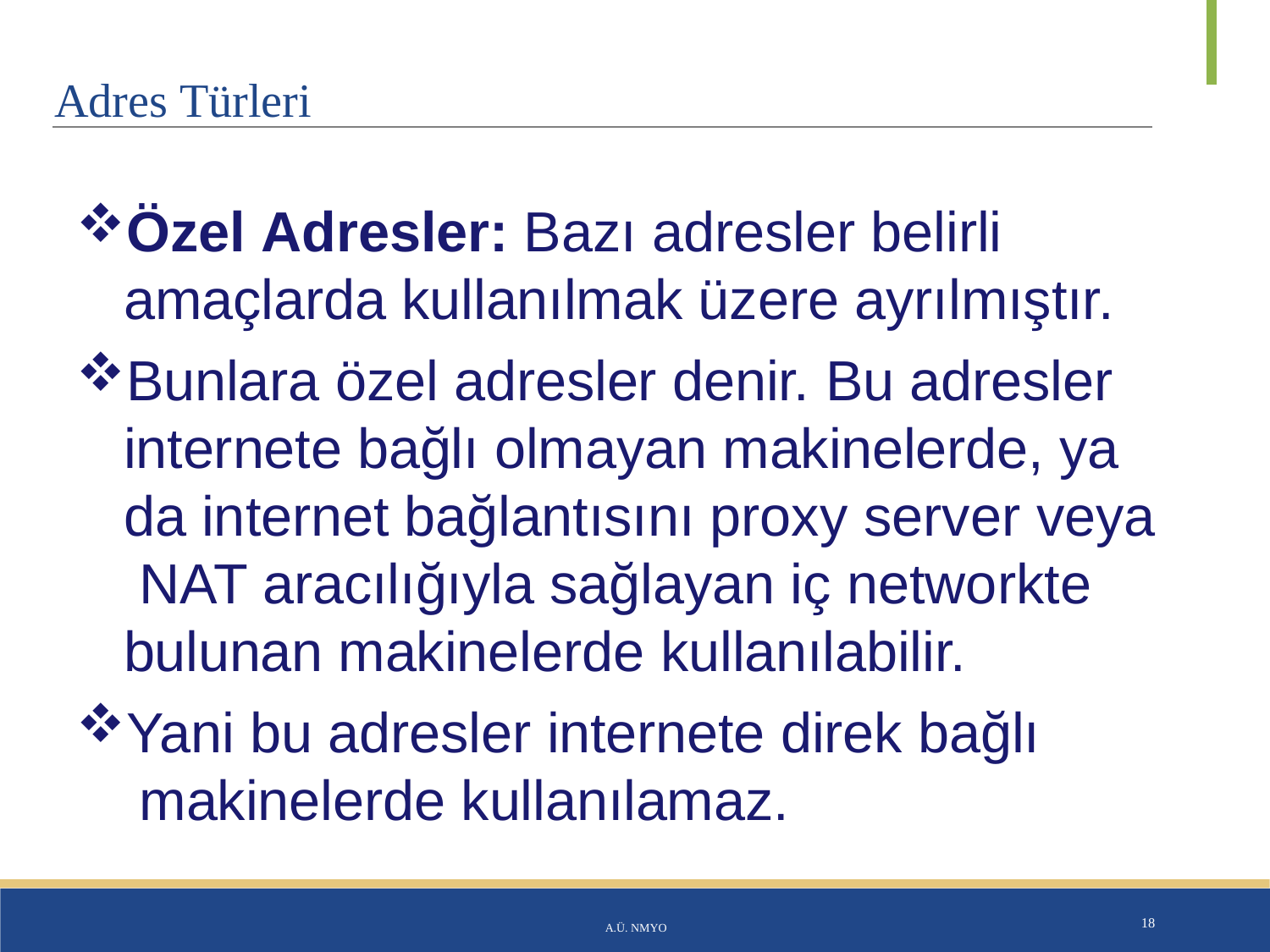

# Adres Türleri
Özel Adresler: Bazı adresler belirli  amaçlarda kullanılmak üzere ayrılmıştır.
Bunlara özel adresler denir. Bu adresler  internete bağlı olmayan makinelerde, ya  da internet bağlantısını proxy server veya  NAT aracılığıyla sağlayan iç networkte  bulunan makinelerde kullanılabilir.
Yani bu adresler internete direk bağlı  makinelerde kullanılamaz.
A.Ü. NMYO
18